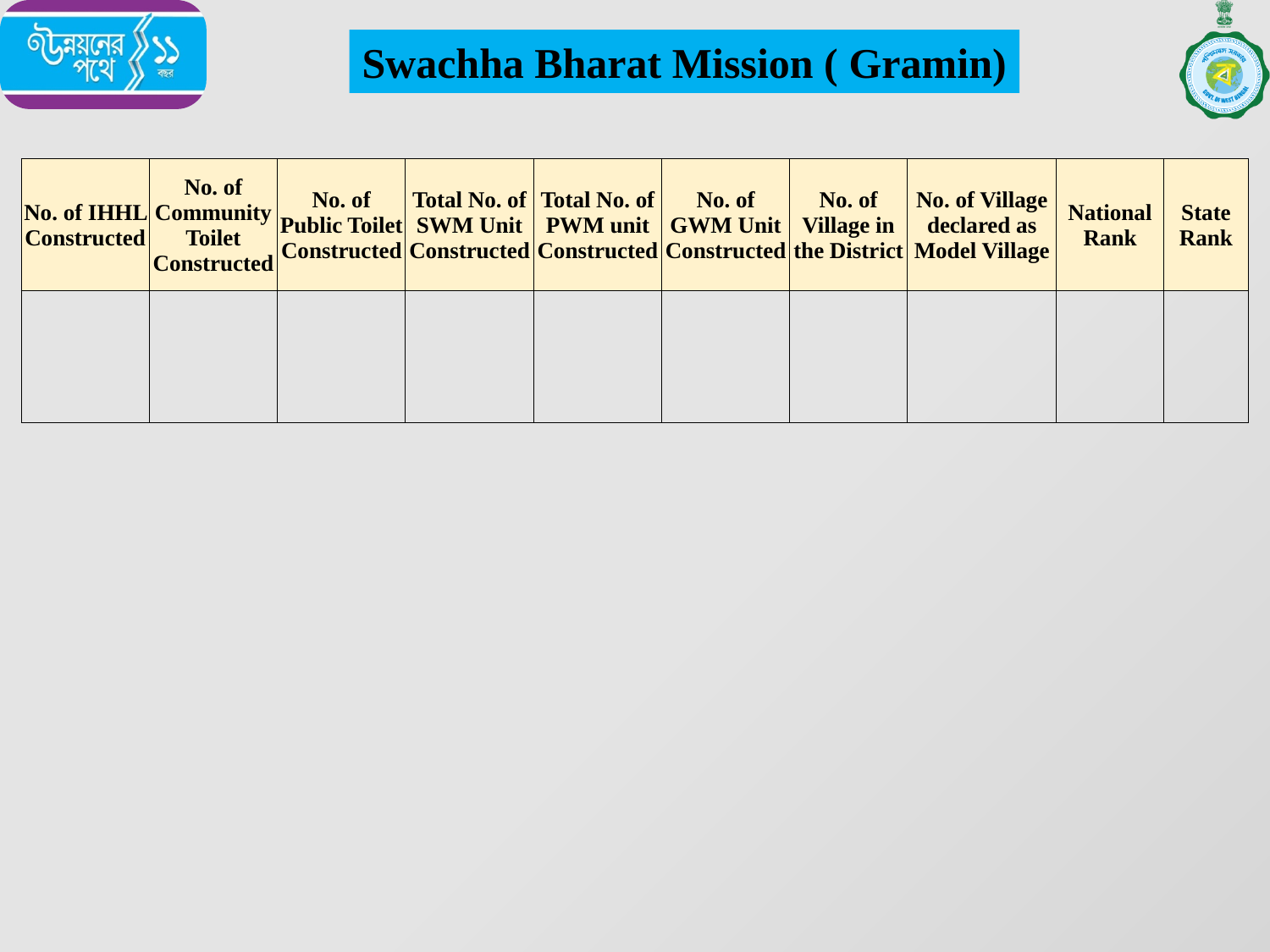

Swachha Bharat Mission ( Gramin)
| No. of IHHL Constructed | No. of Community Toilet Constructed | No. of Public Toilet Constructed | Total No. of SWM Unit Constructed | Total No. of PWM unit Constructed | No. of GWM Unit Constructed | No. of Village in the District | No. of Village declared as Model Village | National Rank | State Rank |
| --- | --- | --- | --- | --- | --- | --- | --- | --- | --- |
|  |  |  |  |  |  |  |  |  |  |